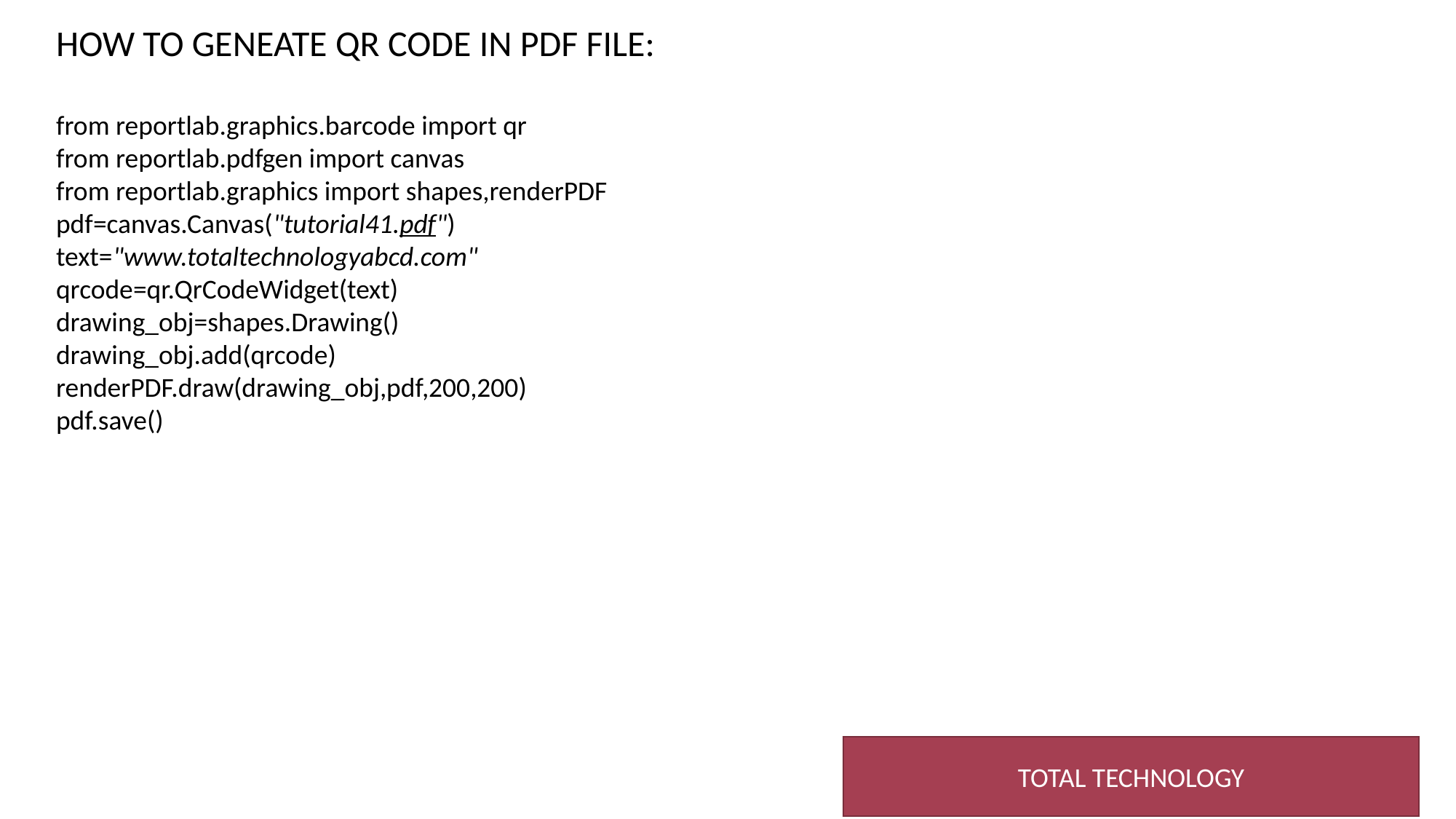

HOW TO GENEATE QR CODE IN PDF FILE:

from reportlab.graphics.barcode import qr
from reportlab.pdfgen import canvas
from reportlab.graphics import shapes,renderPDF
pdf=canvas.Canvas("tutorial41.pdf")
text="www.totaltechnologyabcd.com"
qrcode=qr.QrCodeWidget(text)
drawing_obj=shapes.Drawing()
drawing_obj.add(qrcode)
renderPDF.draw(drawing_obj,pdf,200,200)
pdf.save()

TOTAL TECHNOLOGY
2